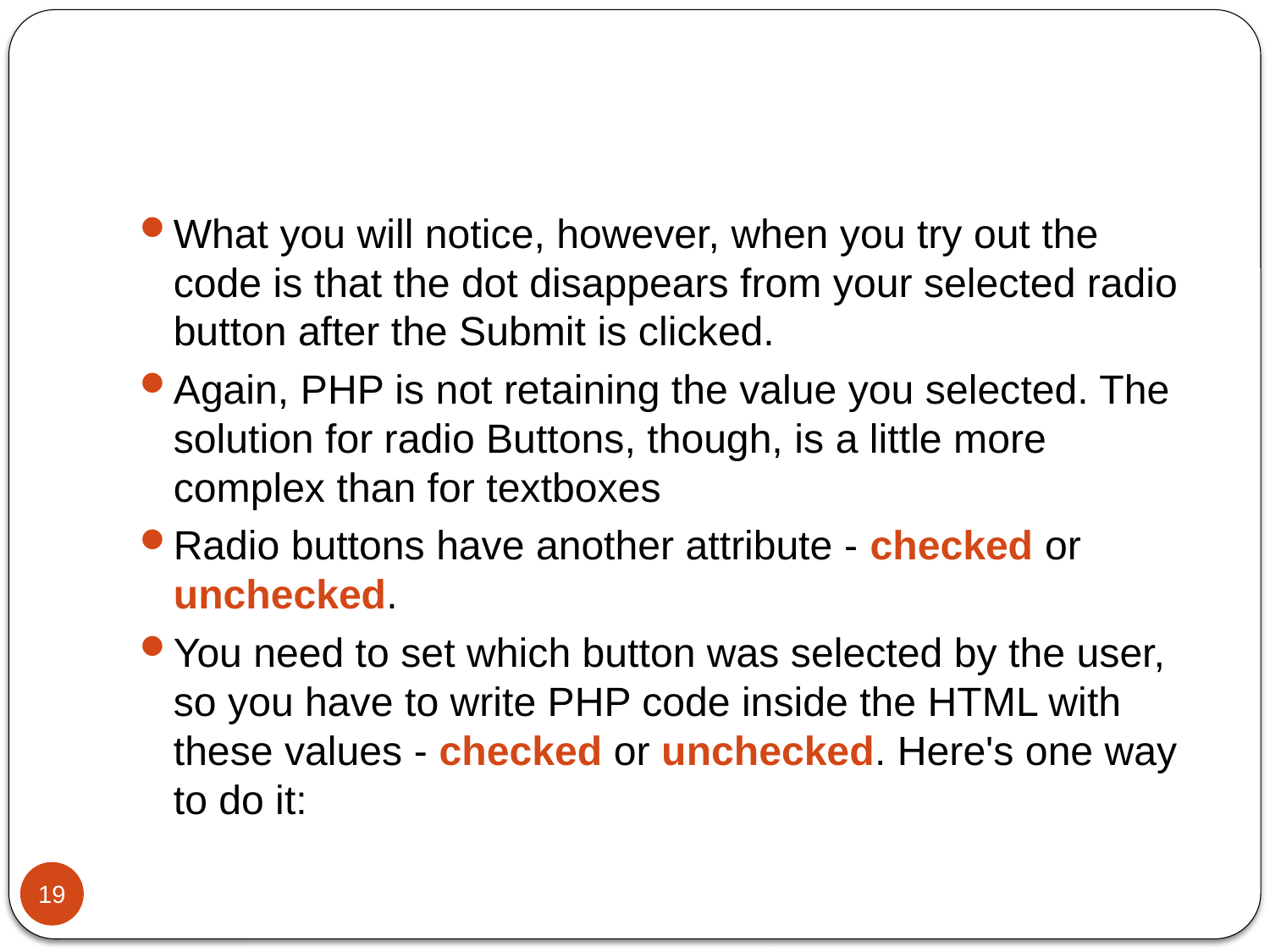

#
What you will notice, however, when you try out the code is that the dot disappears from your selected radio button after the Submit is clicked.
Again, PHP is not retaining the value you selected. The solution for radio Buttons, though, is a little more complex than for textboxes
Radio buttons have another attribute - checked or unchecked.
You need to set which button was selected by the user, so you have to write PHP code inside the HTML with these values - checked or unchecked. Here's one way to do it:

19